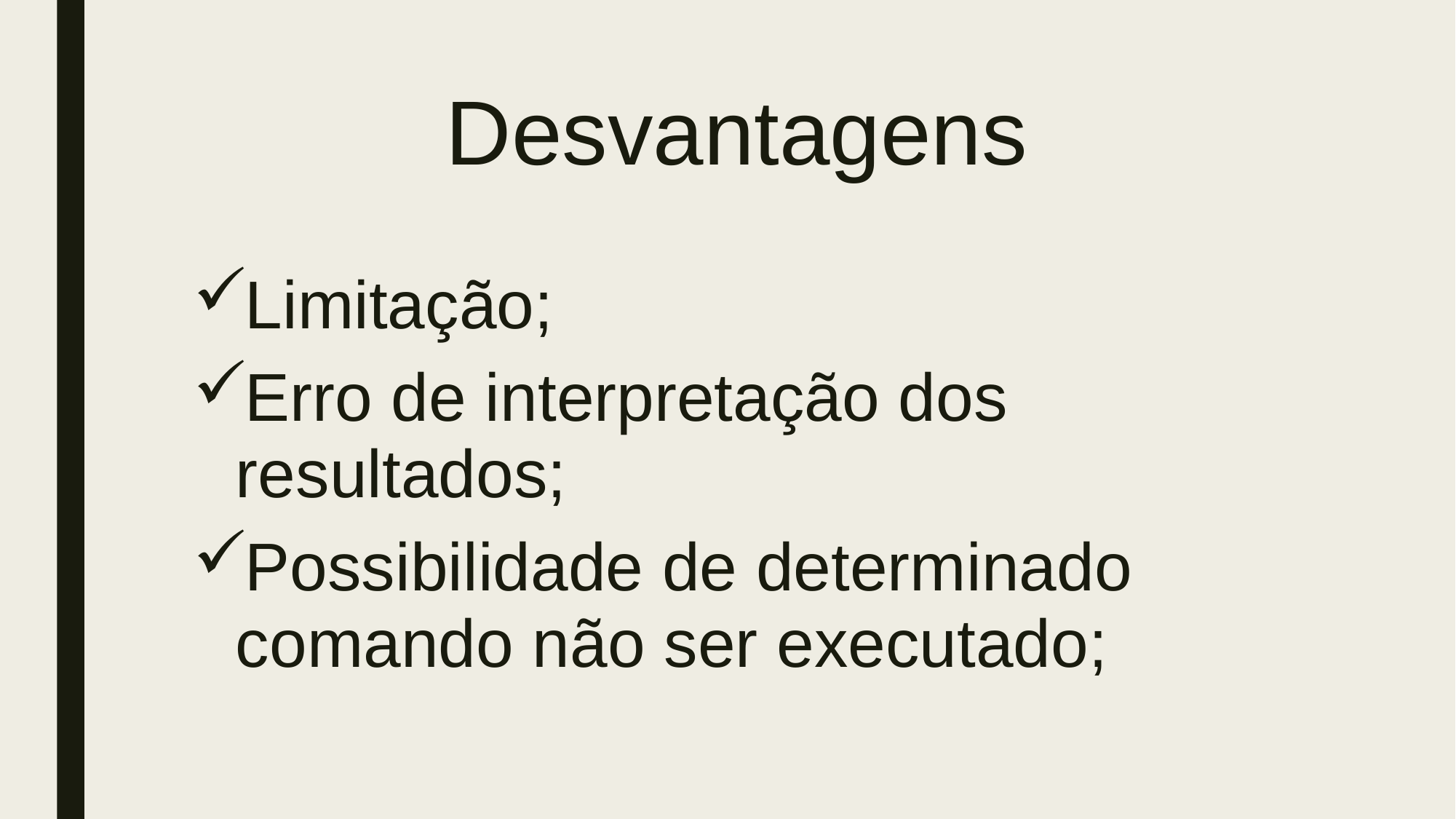

# Desvantagens
Limitação;
Erro de interpretação dos resultados;
Possibilidade de determinado comando não ser executado;